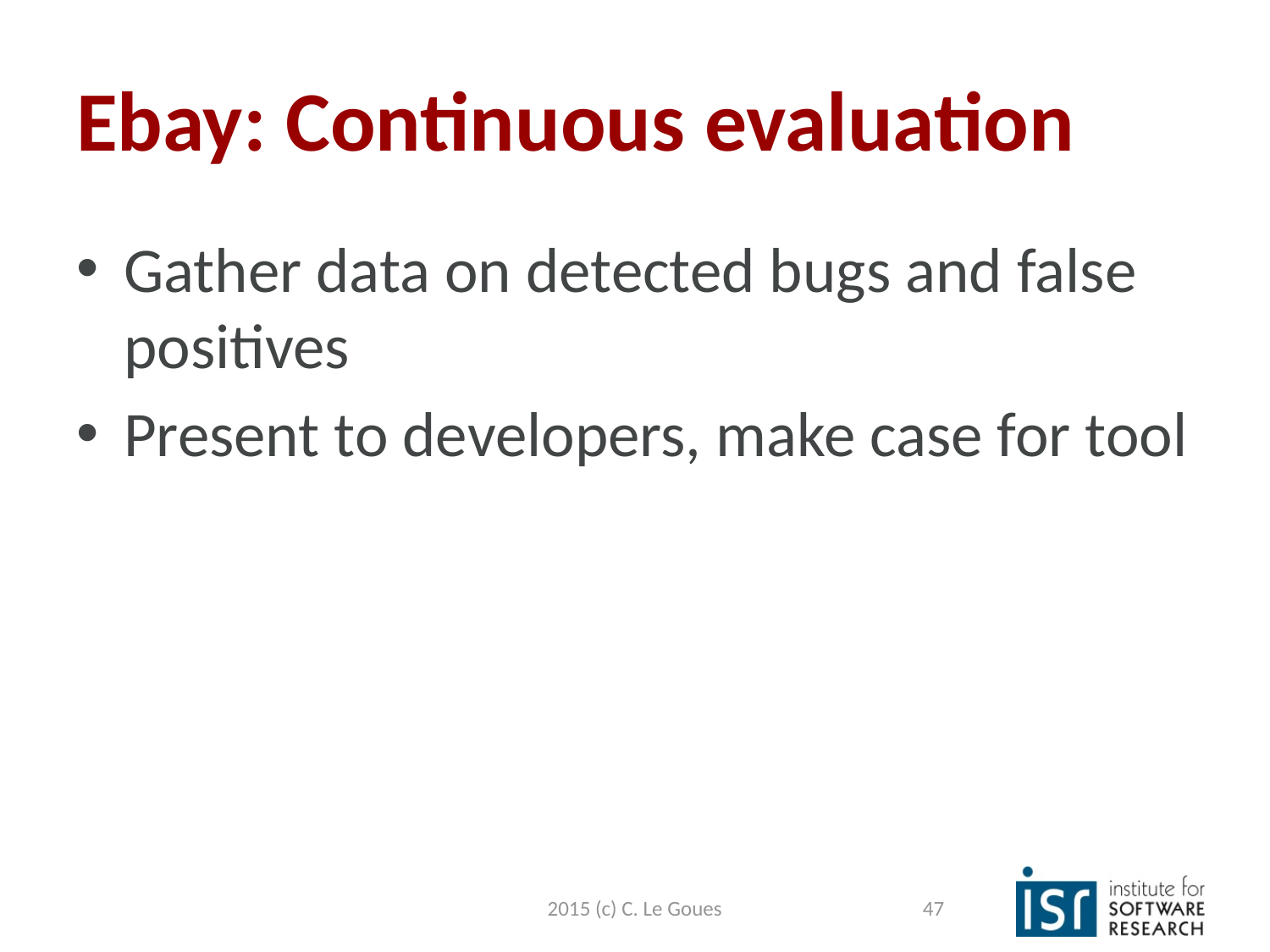

# Ebay: Continuous evaluation
Gather data on detected bugs and false positives
Present to developers, make case for tool
2015 (c) C. Le Goues
47